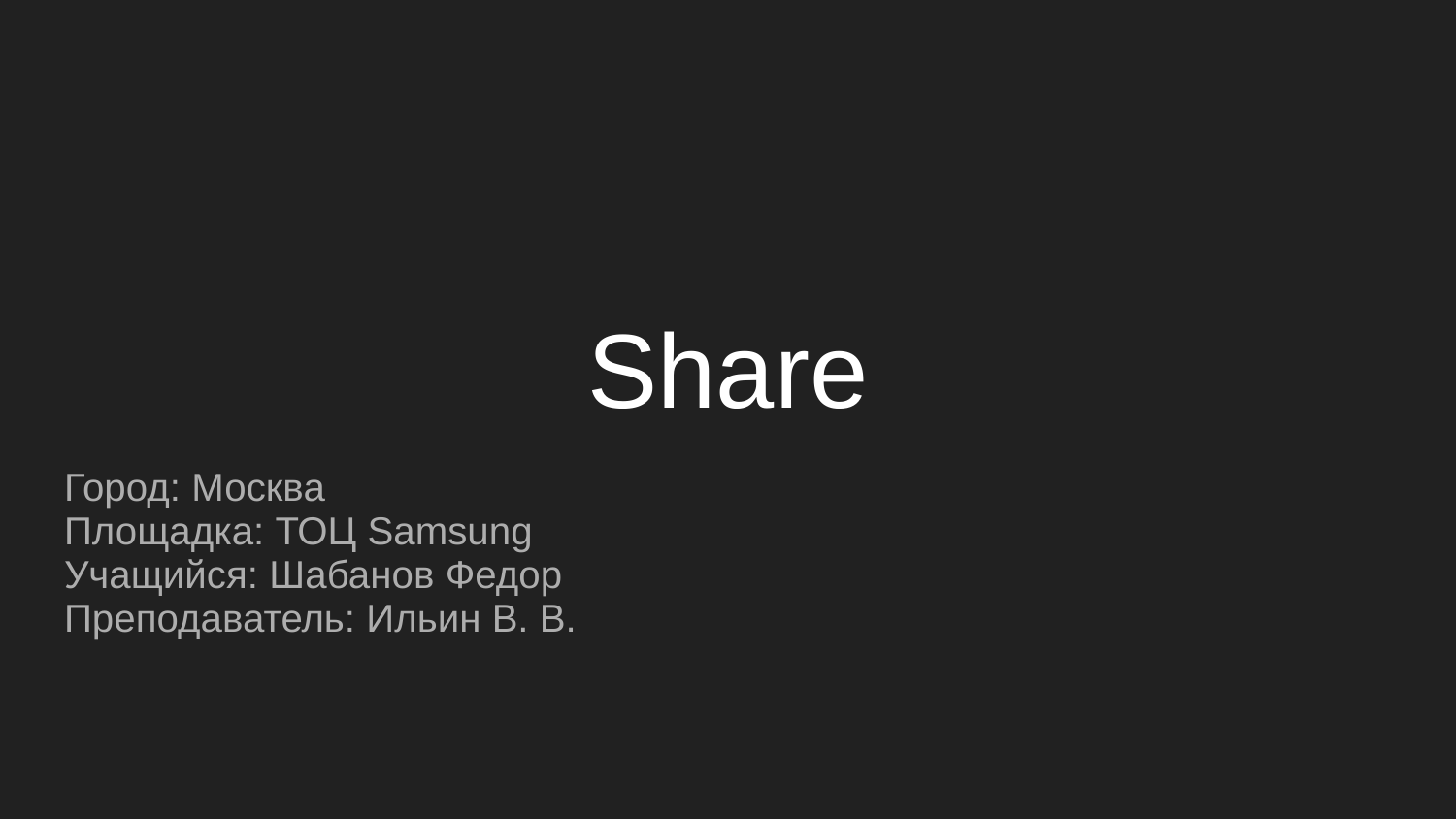

# Share
Город: Москва
Площадка: ТОЦ Samsung
Учащийся: Шабанов Федор
Преподаватель: Ильин В. В.